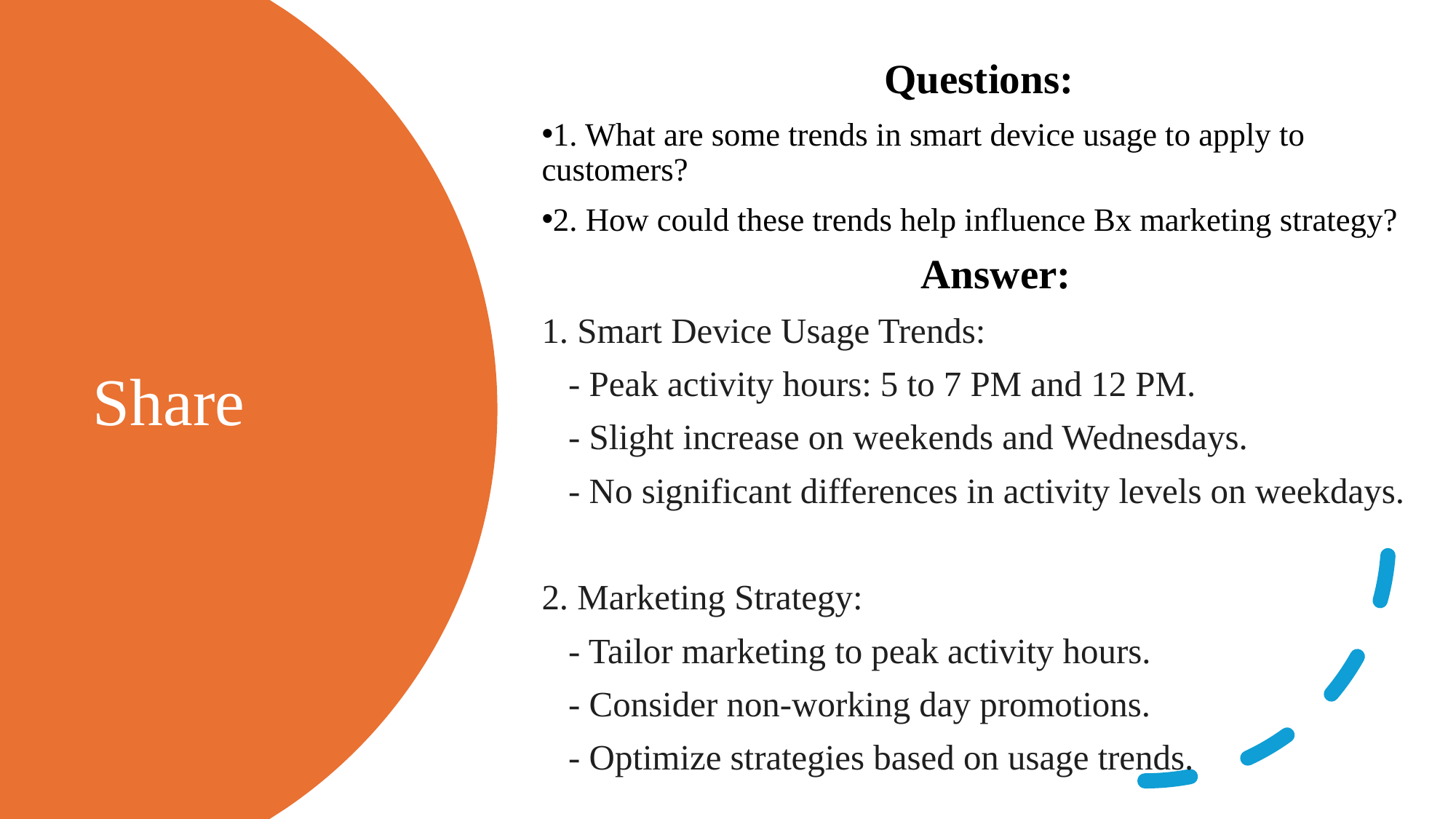

Questions:
1. What are some trends in smart device usage to apply to customers?
2. How could these trends help influence Bx marketing strategy?
Answer:
1. Smart Device Usage Trends:
   - Peak activity hours: 5 to 7 PM and 12 PM.
   - Slight increase on weekends and Wednesdays.
   - No significant differences in activity levels on weekdays.

2. Marketing Strategy:
   - Tailor marketing to peak activity hours.
   - Consider non-working day promotions.
   - Optimize strategies based on usage trends.
# Share